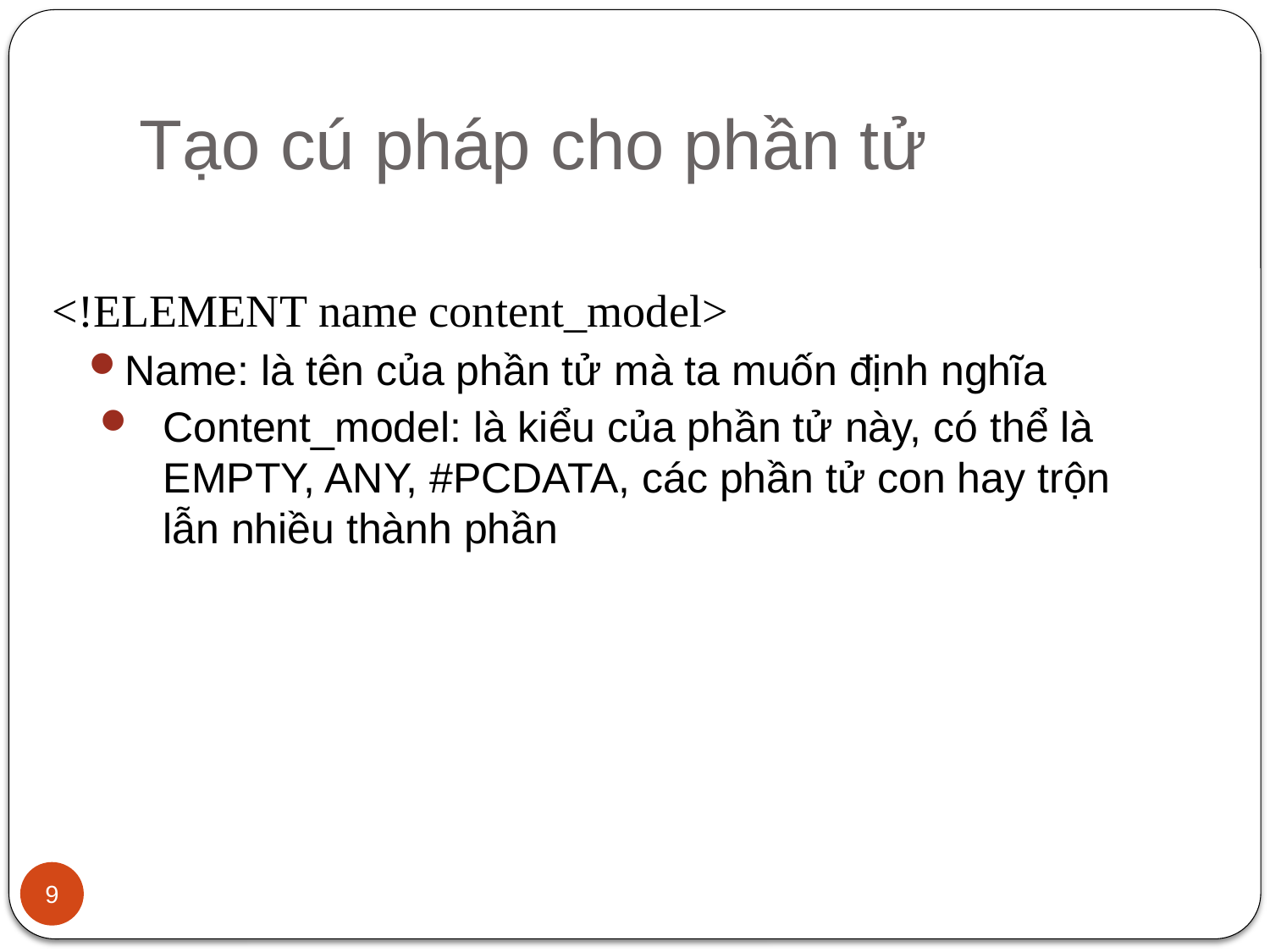

# Tạo cú pháp cho phần tử
<!ELEMENT name content_model>
Name: là tên của phần tử mà ta muốn định nghĩa
Content_model: là kiểu của phần tử này, có thể là EMPTY, ANY, #PCDATA, các phần tử con hay trộn lẫn nhiều thành phần
9